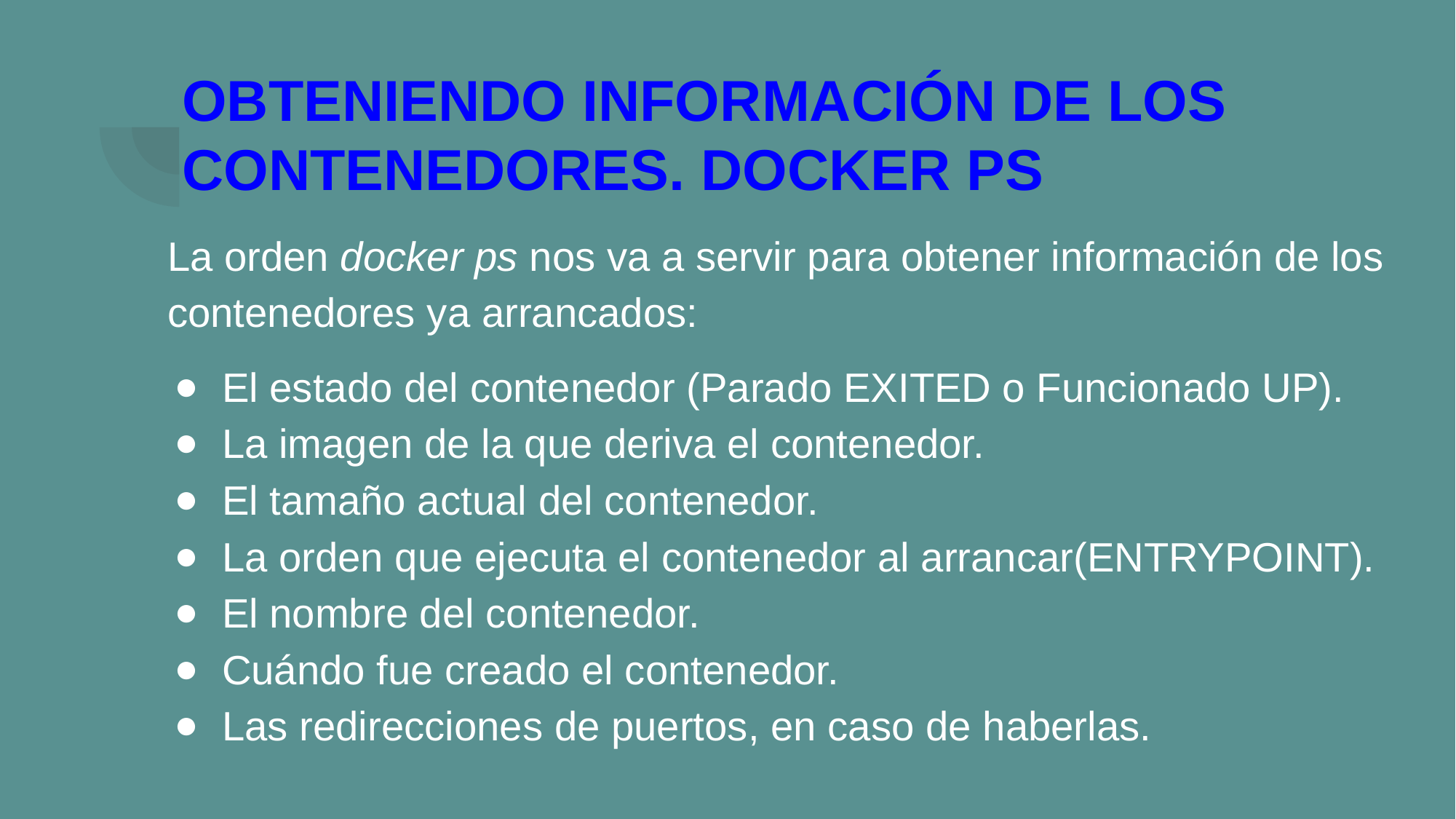

# OBTENIENDO INFORMACIÓN DE LOS CONTENEDORES. DOCKER PS
La orden docker ps nos va a servir para obtener información de los contenedores ya arrancados:
El estado del contenedor (Parado EXITED o Funcionado UP).
La imagen de la que deriva el contenedor.
El tamaño actual del contenedor.
La orden que ejecuta el contenedor al arrancar(ENTRYPOINT).
El nombre del contenedor.
Cuándo fue creado el contenedor.
Las redirecciones de puertos, en caso de haberlas.